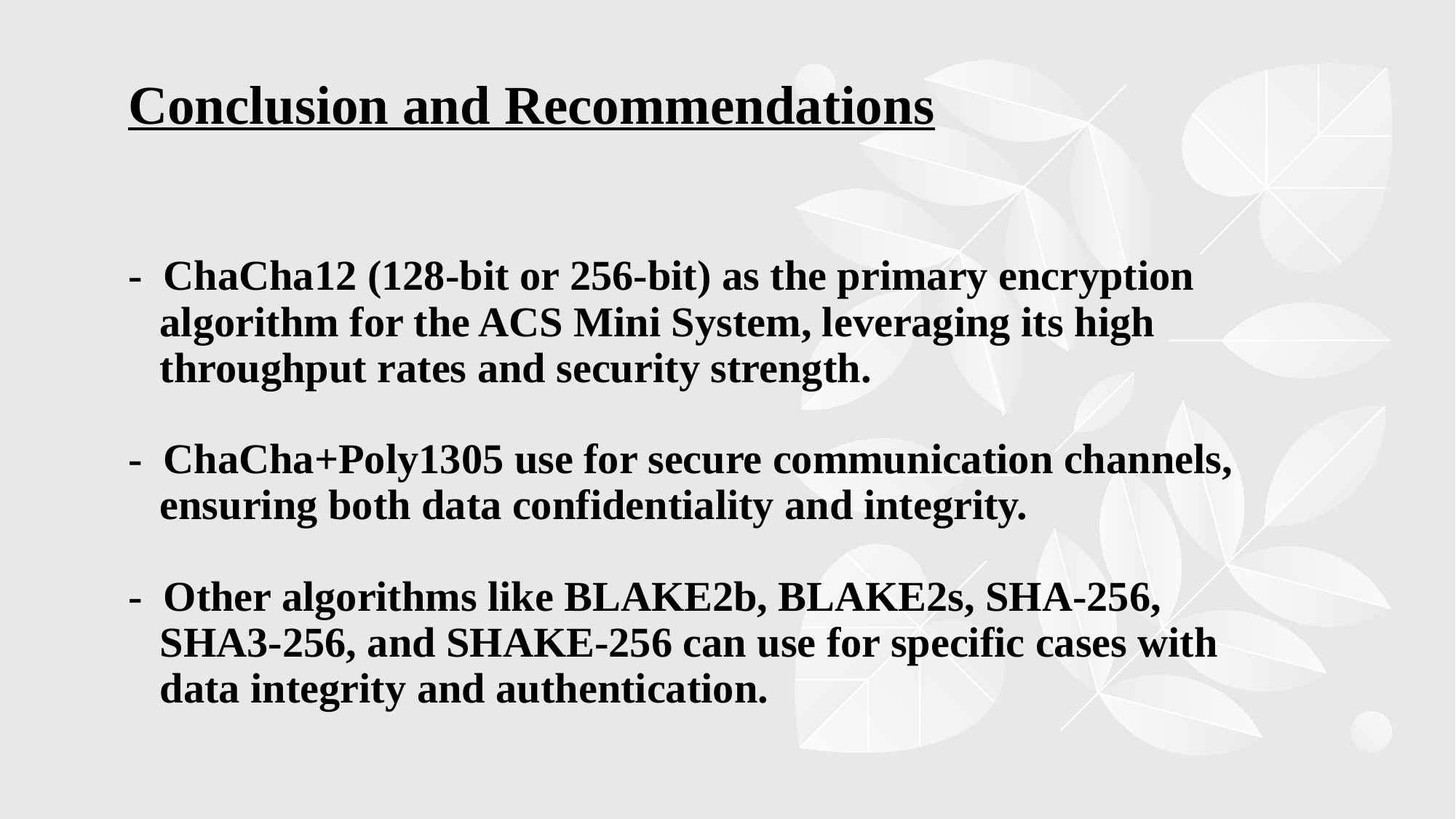

# Conclusion and Recommendations -  ChaCha12 (128-bit or 256-bit) as the primary encryption algorithm for the ACS Mini System, leveraging its high throughput rates and security strength. -  ChaCha+Poly1305 use for secure communication channels, ensuring both data confidentiality and integrity. -  Other algorithms like BLAKE2b, BLAKE2s, SHA-256, SHA3-256, and SHAKE-256 can use for specific cases with data integrity and authentication.